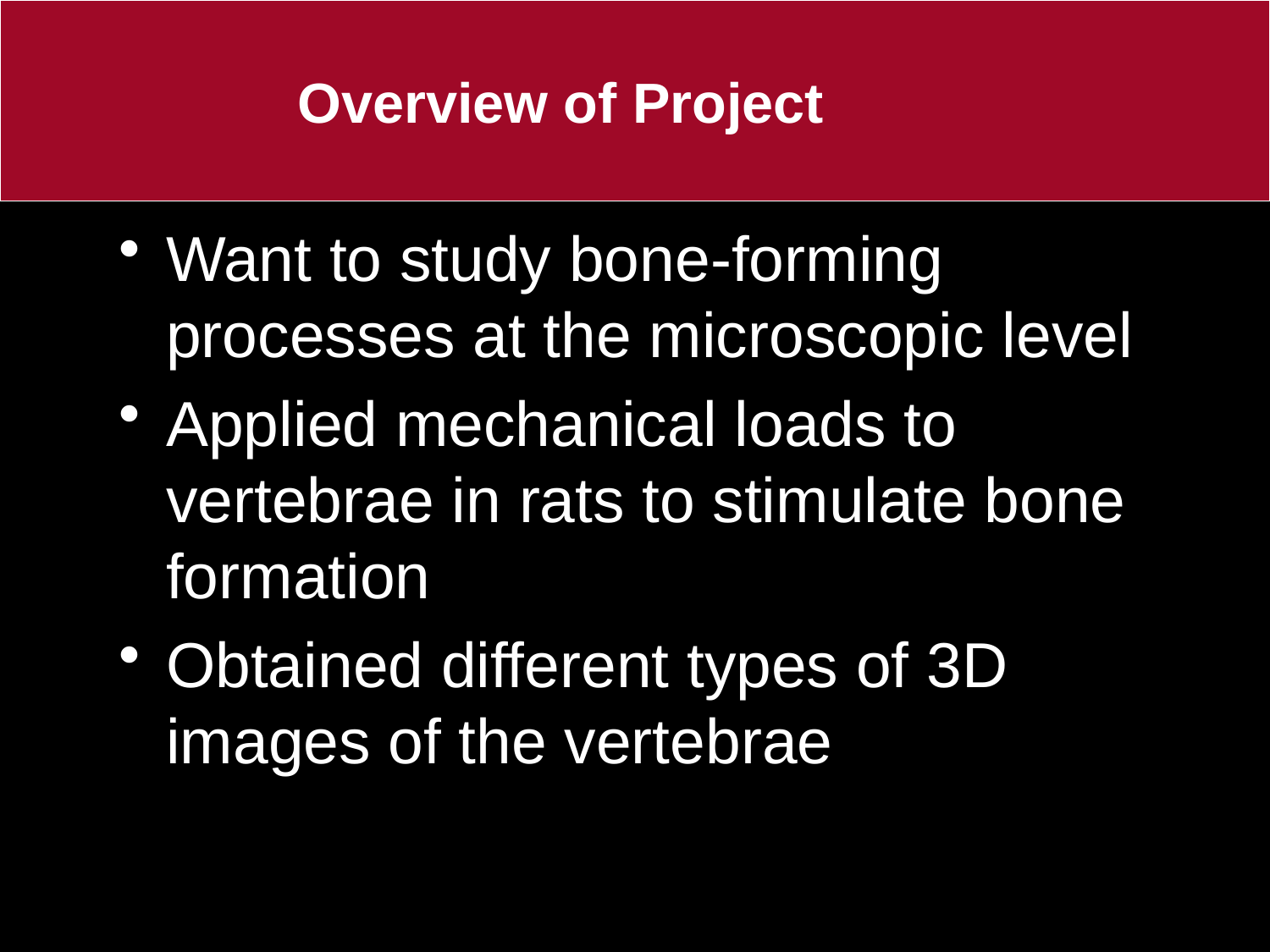

# Overview of Project
Want to study bone-forming processes at the microscopic level
Applied mechanical loads to vertebrae in rats to stimulate bone formation
Obtained different types of 3D images of the vertebrae